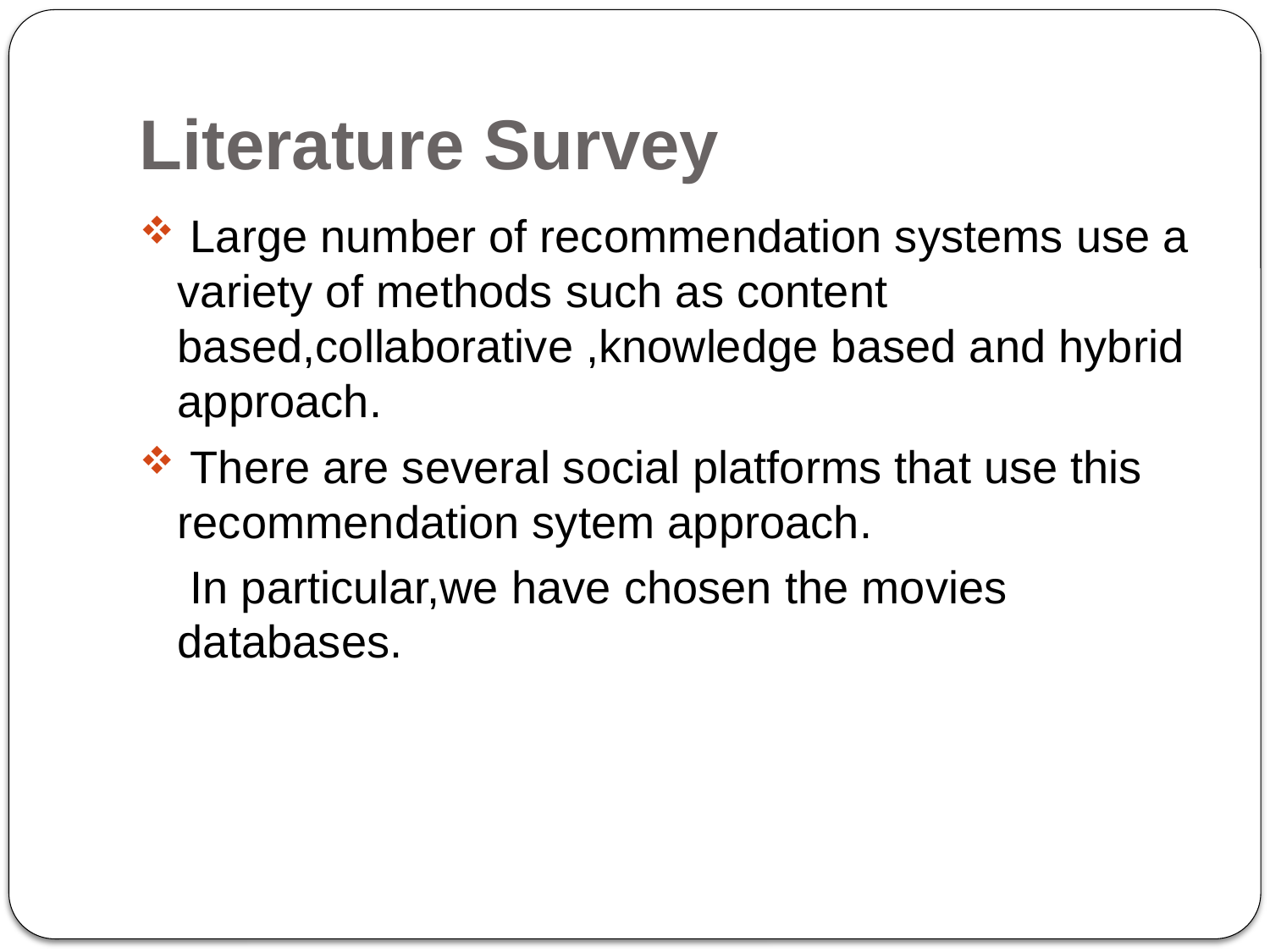

# Literature Survey
 Large number of recommendation systems use a variety of methods such as content based,collaborative ,knowledge based and hybrid approach.
 There are several social platforms that use this recommendation sytem approach.
    In particular,we have chosen the movies databases.